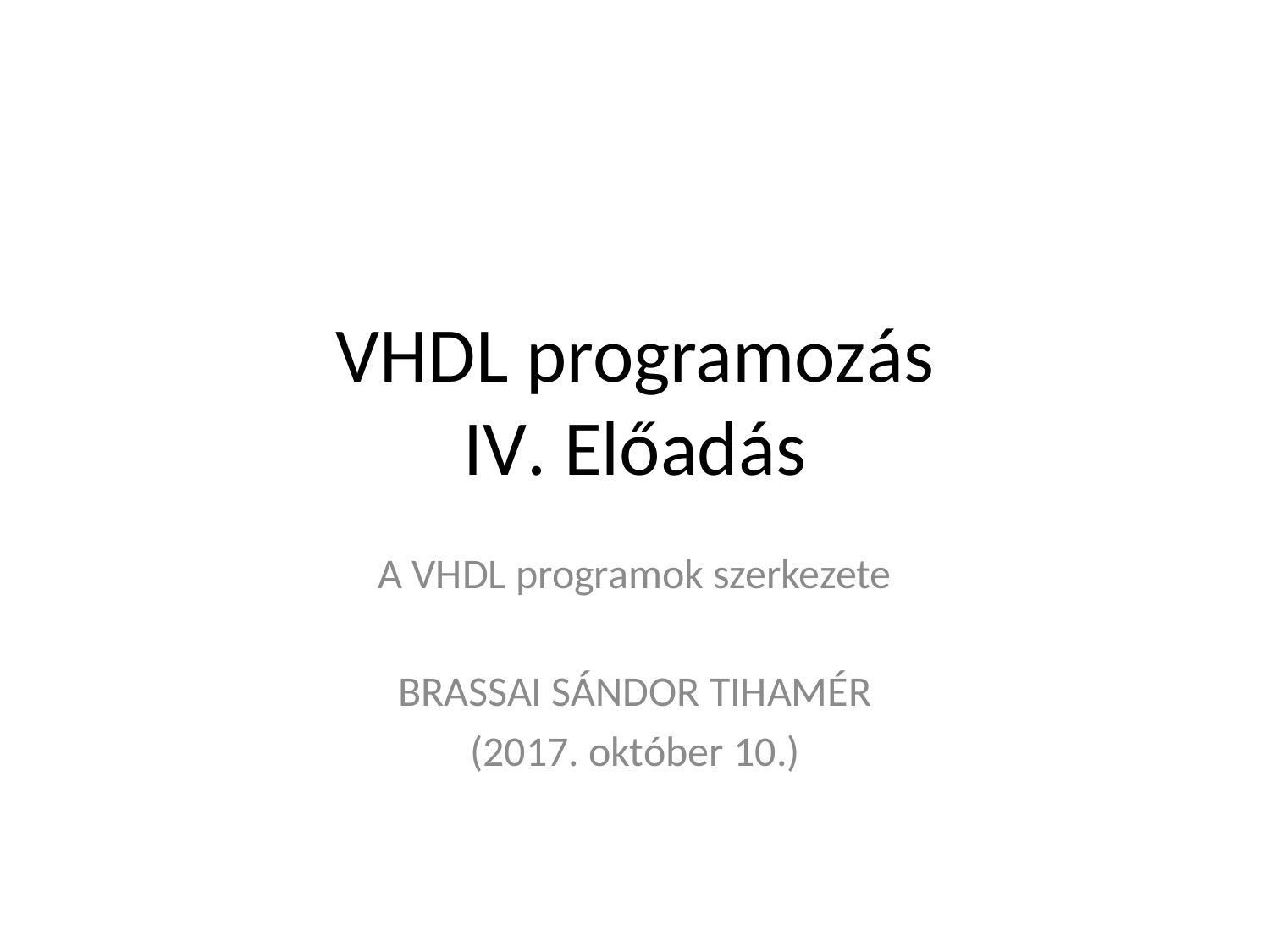

# VHDL programozás IV. Előadás
A VHDL programok szerkezete

BRASSAI SÁNDOR TIHAMÉR
(2017. október 10.)